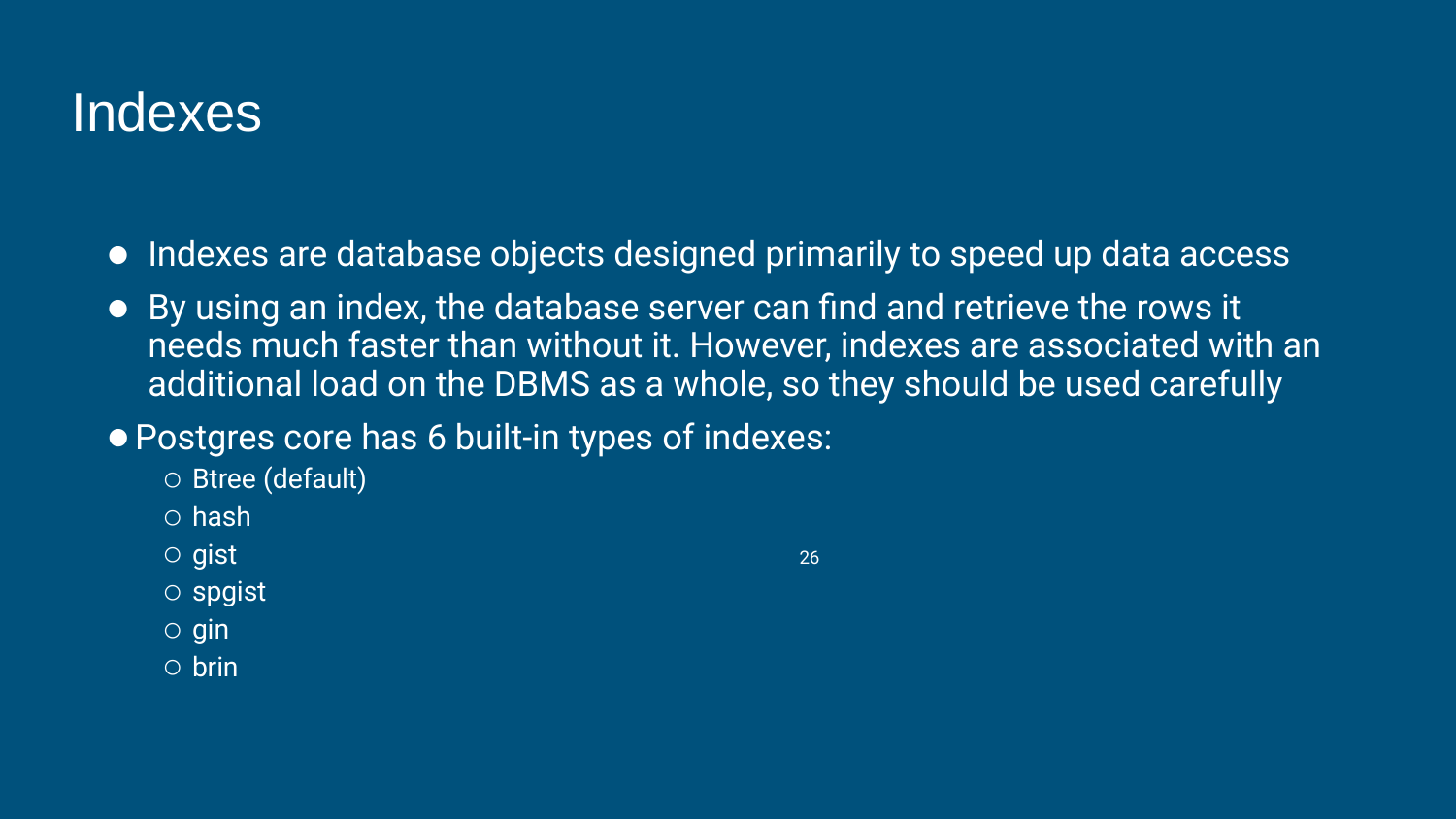

# Indexes
Indexes are database objects designed primarily to speed up data access
By using an index, the database server can find and retrieve the rows it needs much faster than without it. However, indexes are associated with an additional load on the DBMS as a whole, so they should be used carefully
Postgres core has 6 built-in types of indexes:
Btree (default)
hash
gist
spgist
gin
brin
26